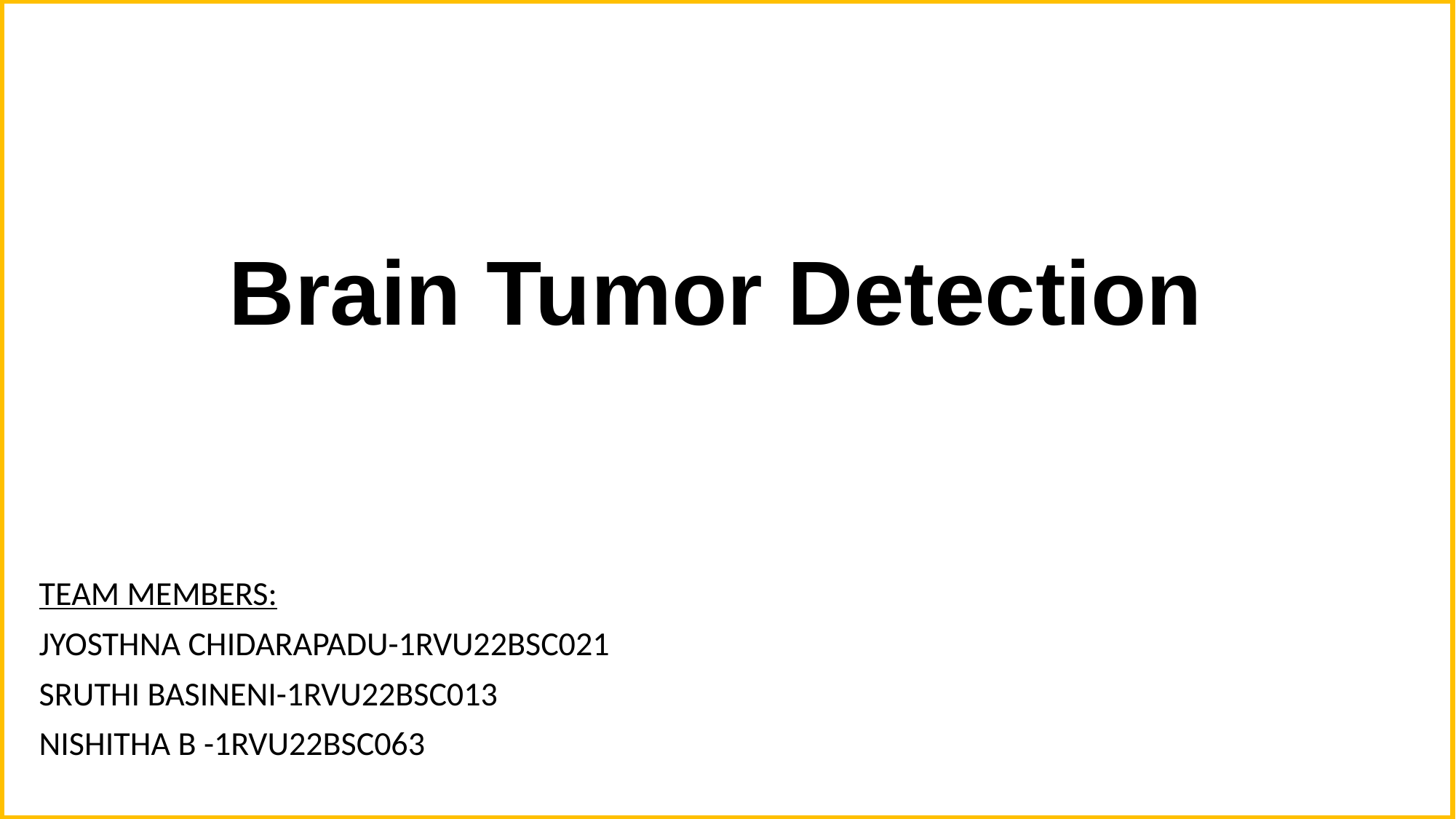

# Brain Tumor Detection
TEAM MEMBERS:
JYOSTHNA CHIDARAPADU-1RVU22BSC021
SRUTHI BASINENI-1RVU22BSC013
NISHITHA B -1RVU22BSC063